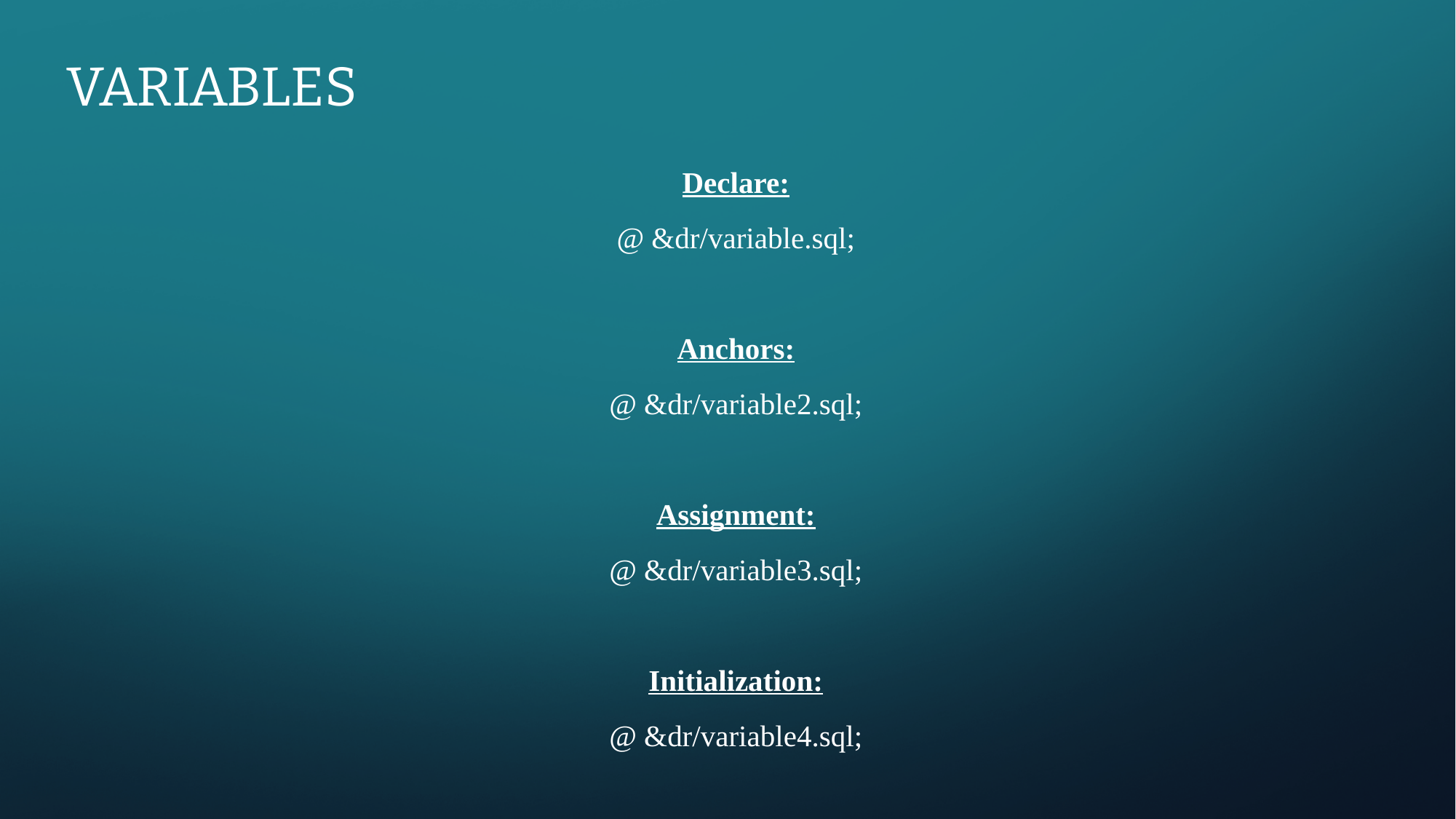

# Variables

Declare:
@ &dr/variable.sql;

Anchors:
@ &dr/variable2.sql;

Assignment:
@ &dr/variable3.sql;

Initialization:
@ &dr/variable4.sql;